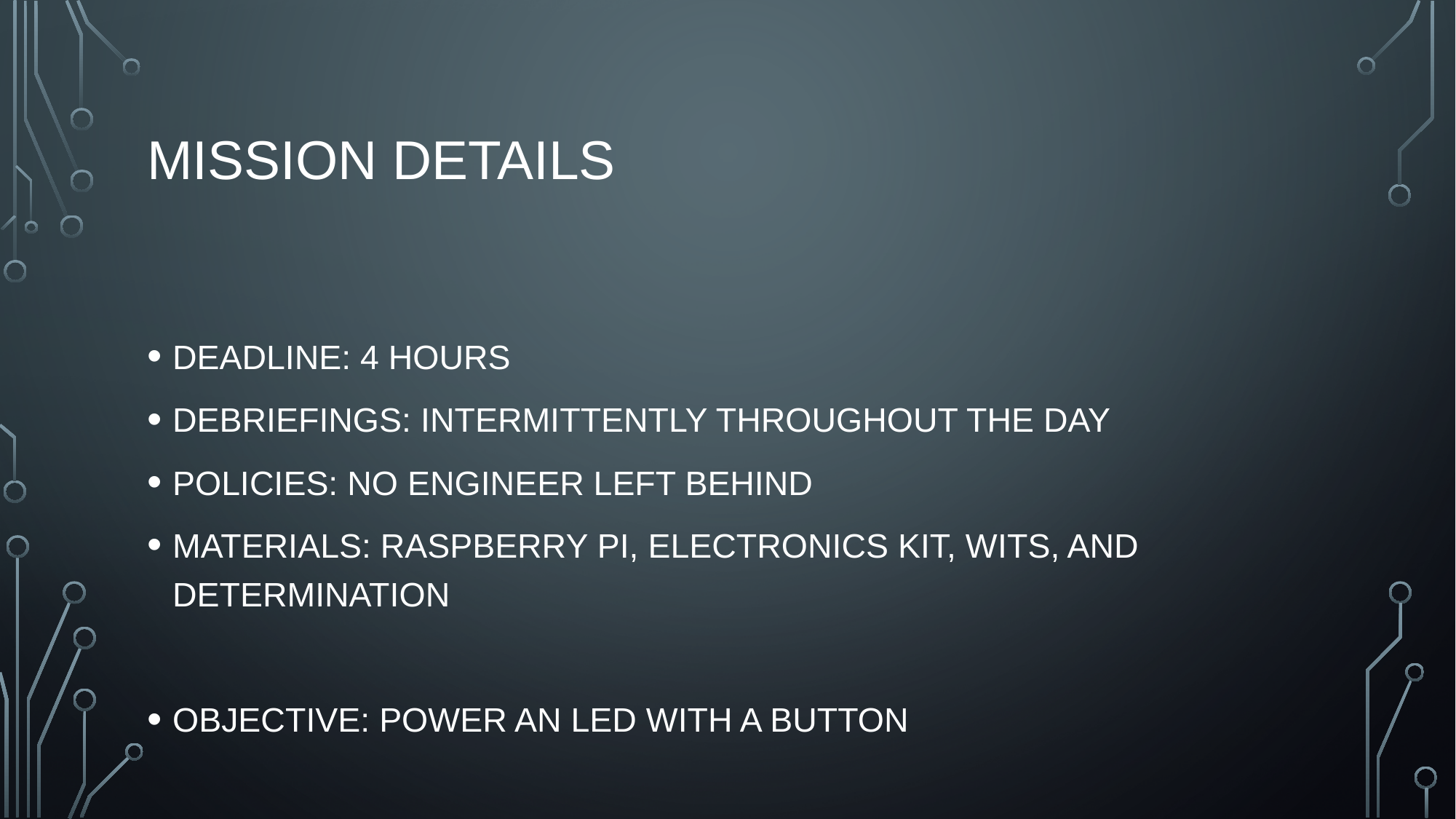

# Mission details
DEADLINE: 4 HOURS
DEBRIEFINGS: INTERMITTENTLY THROUGHOUT THE DAY
POLICIES: NO ENGINEER LEFT BEHIND
MATERIALS: RASPBERRY PI, ELECTRONICS KIT, WITS, AND DETERMINATION

OBJECTIVE: POWER AN LED WITH A BUTTON